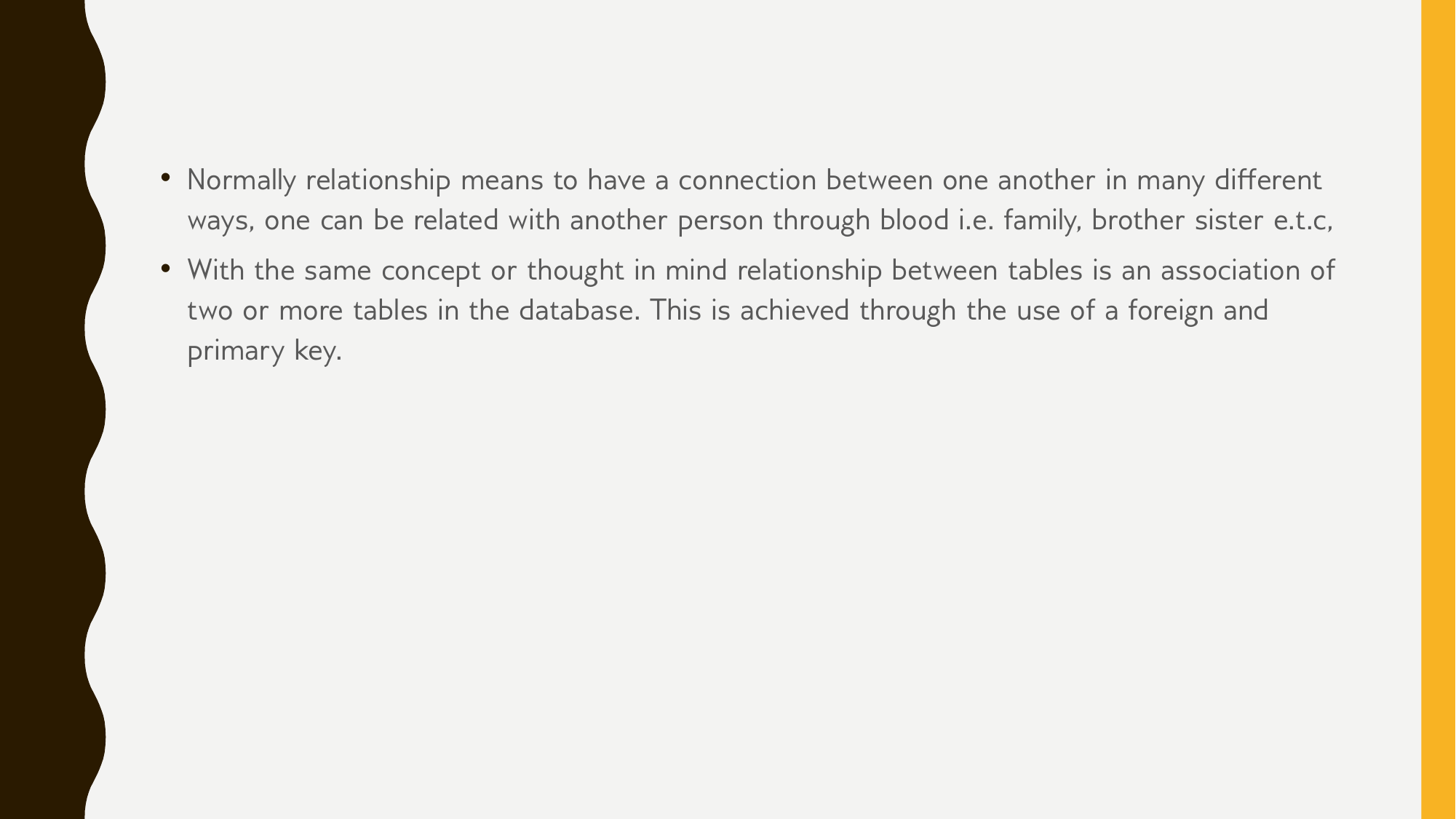

Normally relationship means to have a connection between one another in many different ways, one can be related with another person through blood i.e. family, brother sister e.t.c,
With the same concept or thought in mind relationship between tables is an association of two or more tables in the database. This is achieved through the use of a foreign and primary key.